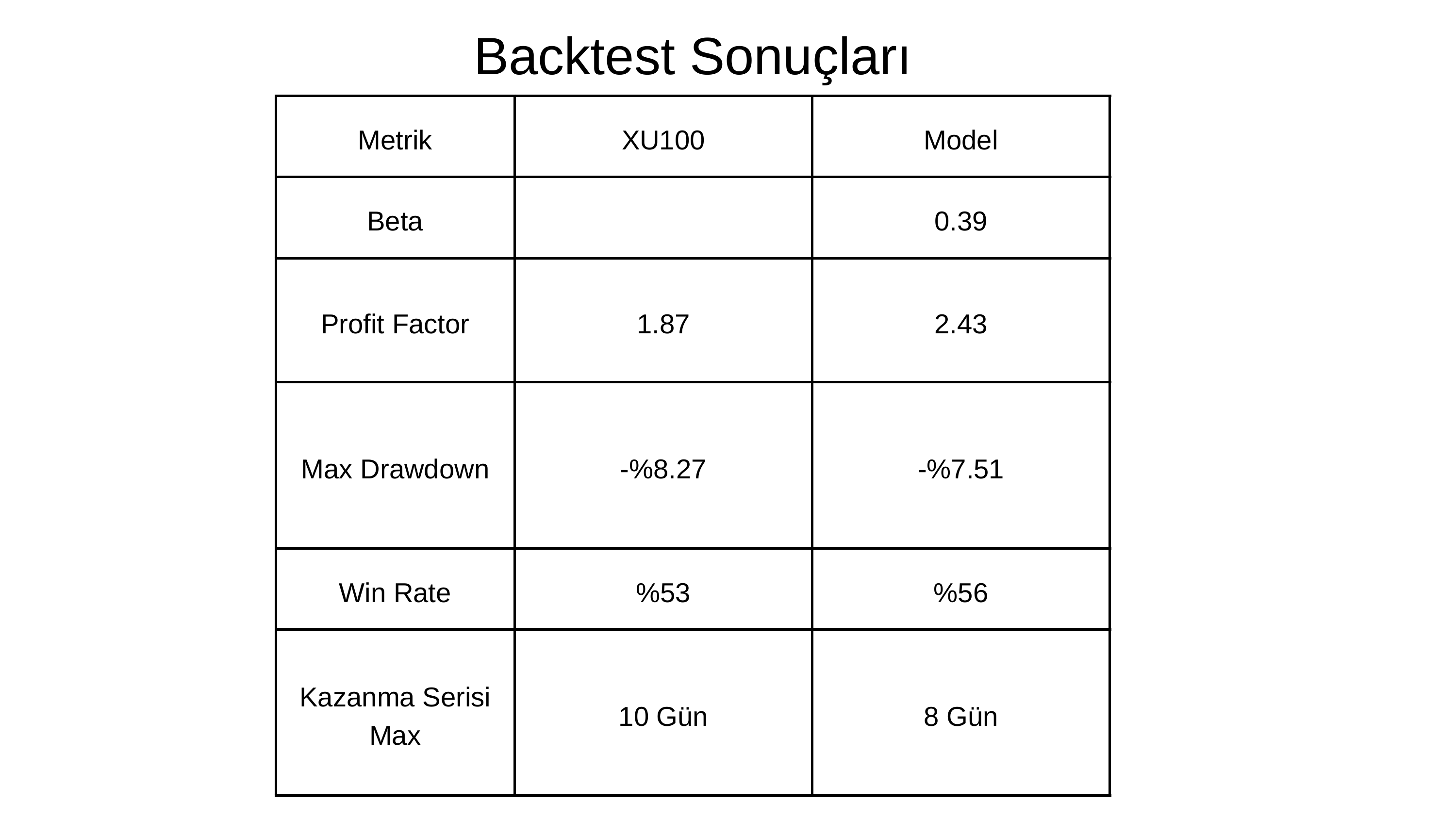

Backtest Sonuçları
| Metrik | XU100 | Model |
| --- | --- | --- |
| Beta |  | 0.39 |
| Profit Factor | 1.87 | 2.43 |
| Max Drawdown | -%8.27 | -%7.51 |
| Win Rate | %53 | %56 |
| Kazanma Serisi Max | 10 Gün | 8 Gün |